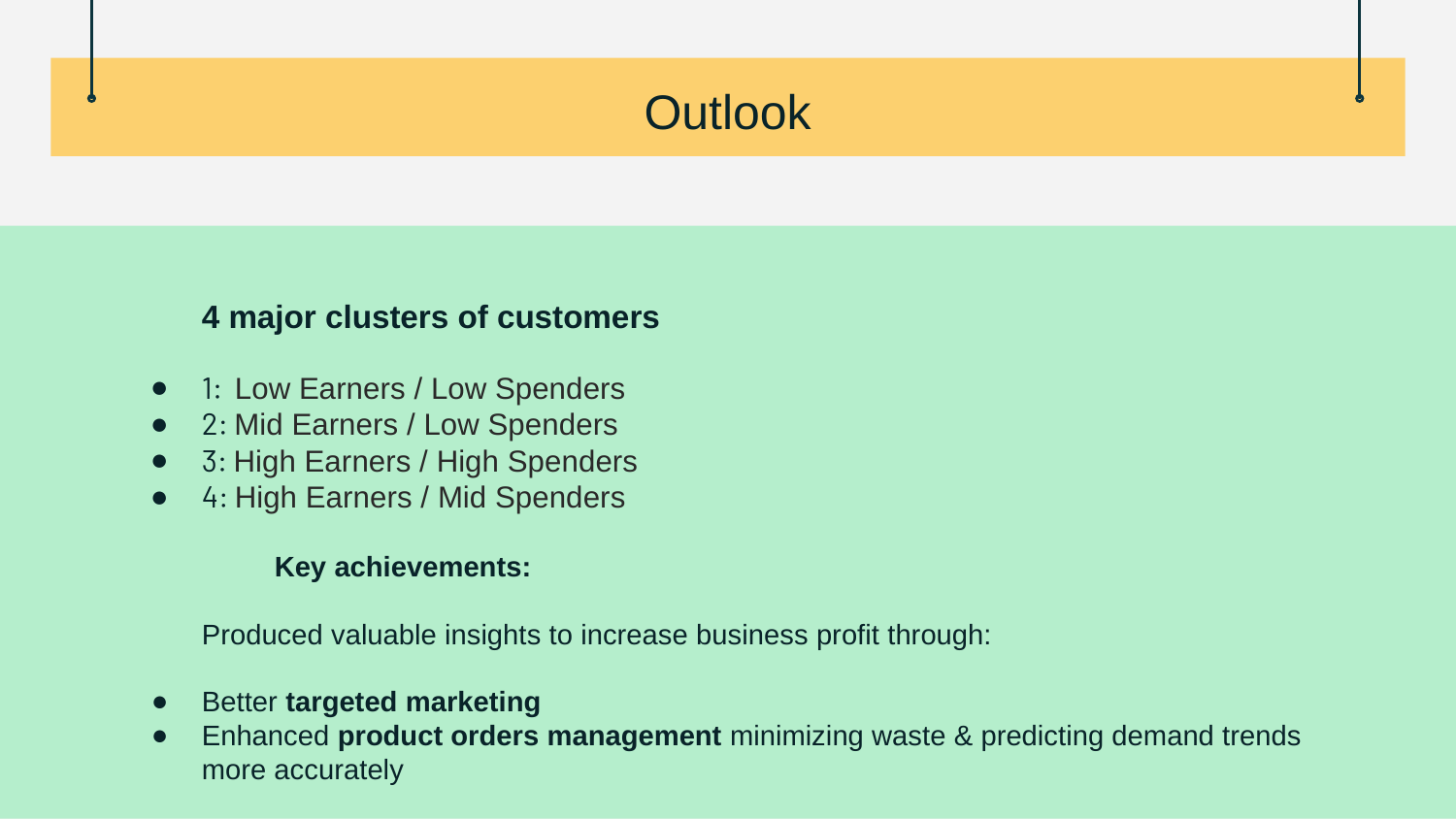

# Outlook

4 major clusters of customers

1:  Low Earners / Low Spenders
2: Mid Earners / Low Spenders
3: High Earners / High Spenders
4: High Earners / Mid Spenders

	Key achievements:

Produced valuable insights to increase business profit through:

Better targeted marketing
Enhanced product orders management minimizing waste & predicting demand trends more accurately